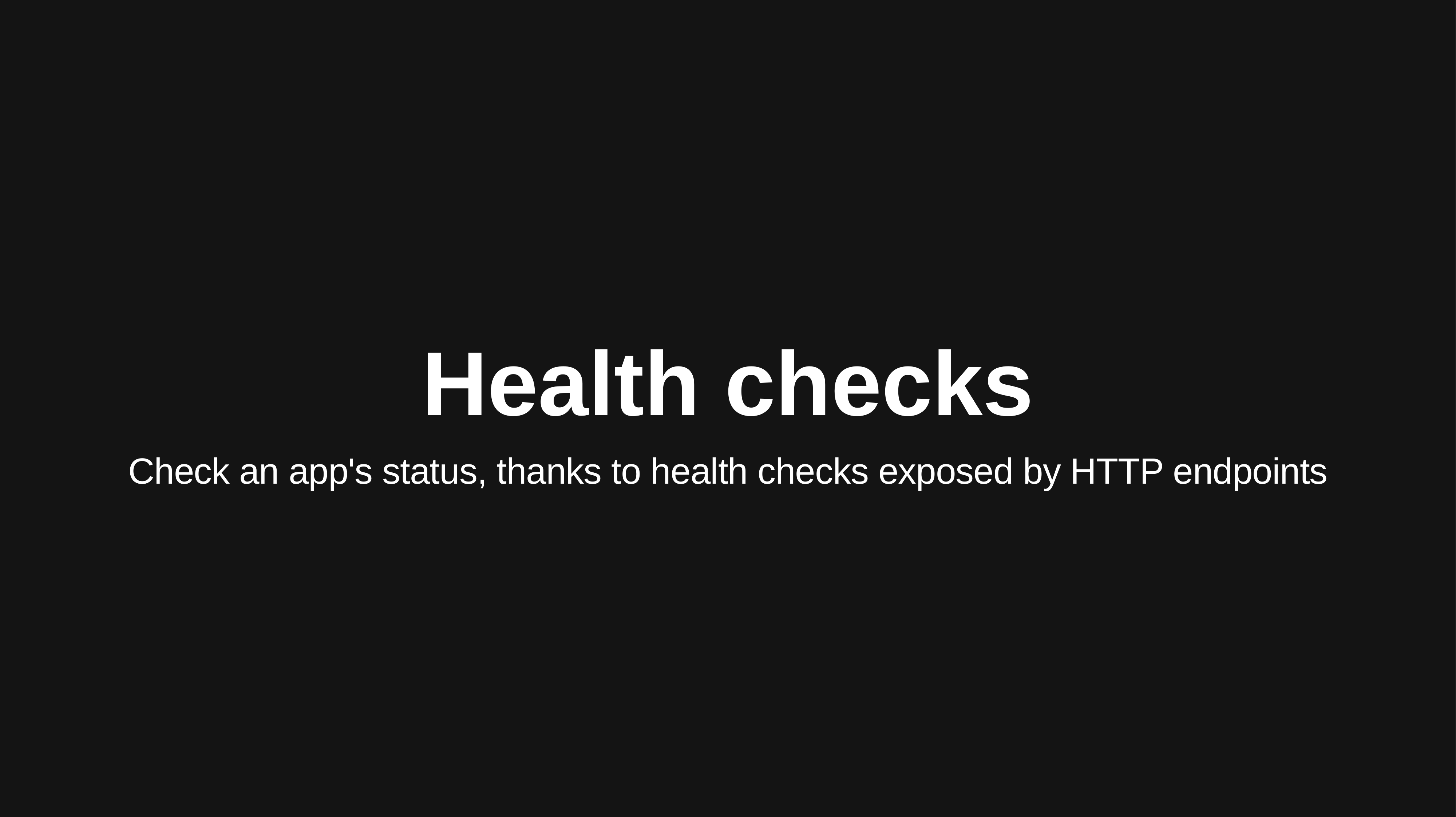

# Health checks
Check an app's status, thanks to health checks exposed by HTTP endpoints